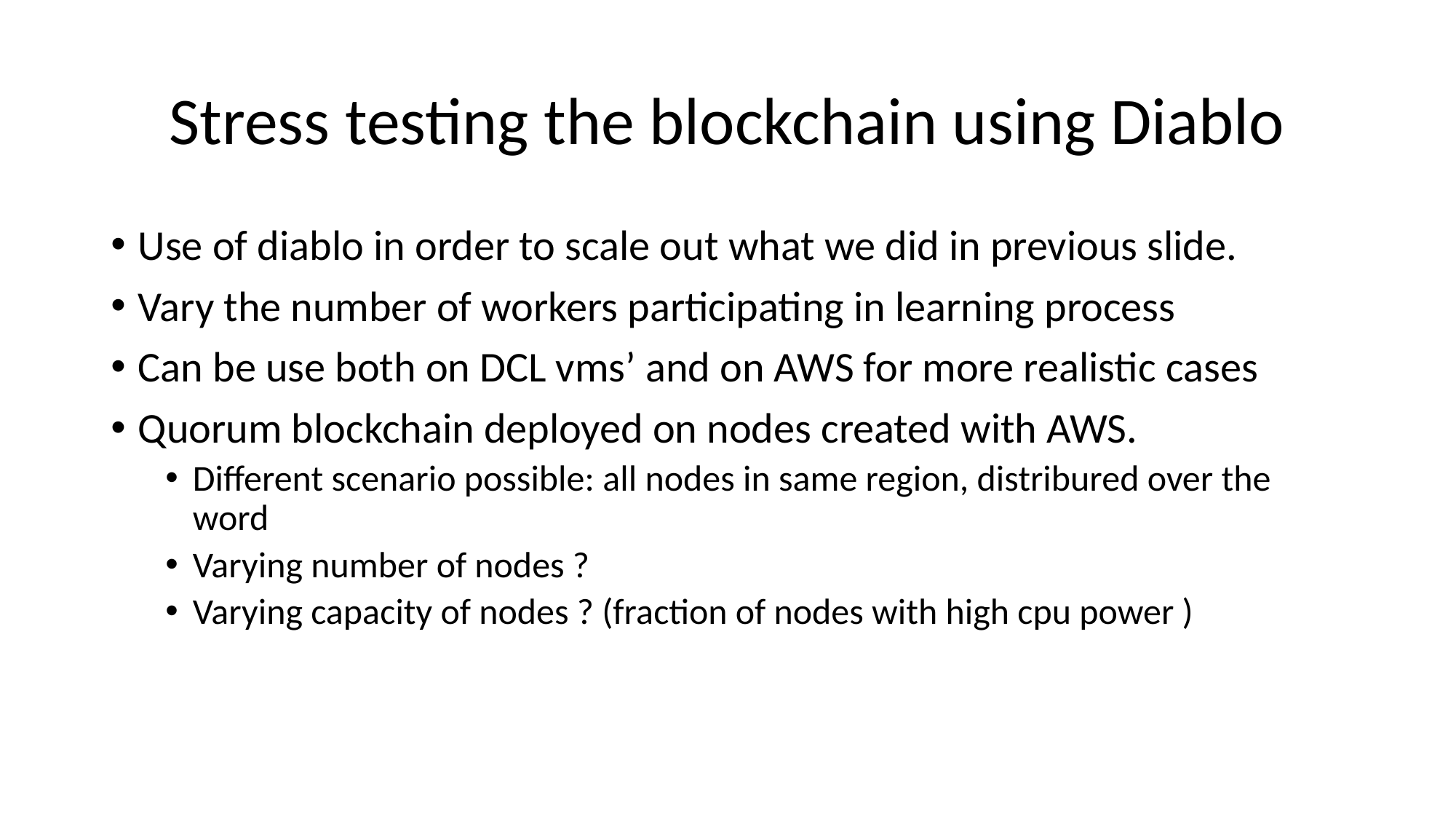

# Stress testing the blockchain using Diablo
Use of diablo in order to scale out what we did in previous slide.
Vary the number of workers participating in learning process
Can be use both on DCL vms’ and on AWS for more realistic cases
Quorum blockchain deployed on nodes created with AWS.
Different scenario possible: all nodes in same region, distribured over the word
Varying number of nodes ?
Varying capacity of nodes ? (fraction of nodes with high cpu power )